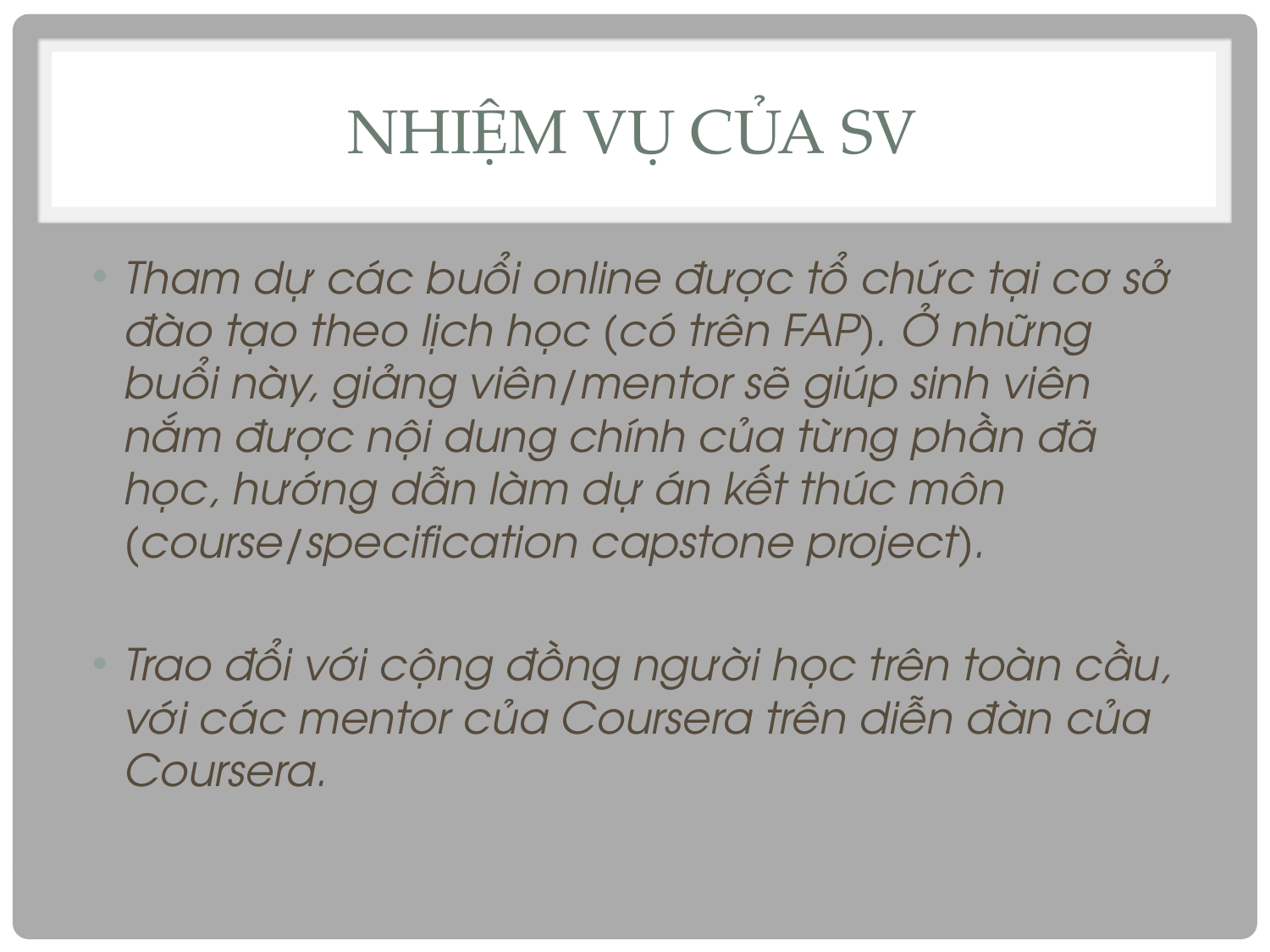

# Nhiệm vụ của SV
Tham dự các buổi online được tổ chức tại cơ sở đào tạo theo lịch học (có trên FAP). Ở những buổi này, giảng viên/mentor sẽ giúp sinh viên nắm được nội dung chính của từng phần đã học, hướng dẫn làm dự án kết thúc môn (course/specification capstone project).

Trao đổi với cộng đồng người học trên toàn cầu, với các mentor của Coursera trên diễn đàn của Coursera.